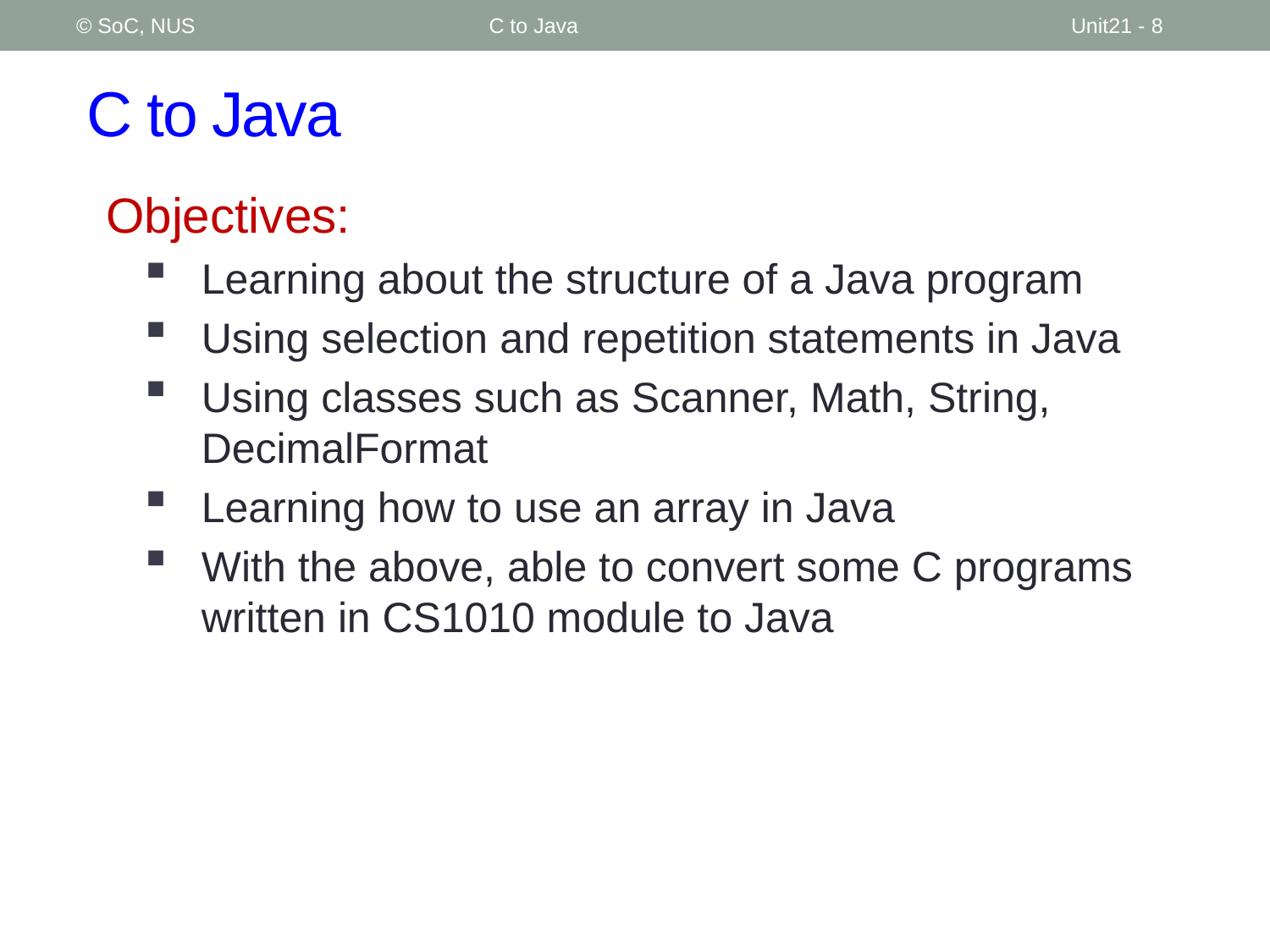

© SoC, NUS
C to Java
Unit21 - 8
# C to Java
Objectives:
Learning about the structure of a Java program
Using selection and repetition statements in Java
Using classes such as Scanner, Math, String, DecimalFormat
Learning how to use an array in Java
With the above, able to convert some C programs written in CS1010 module to Java